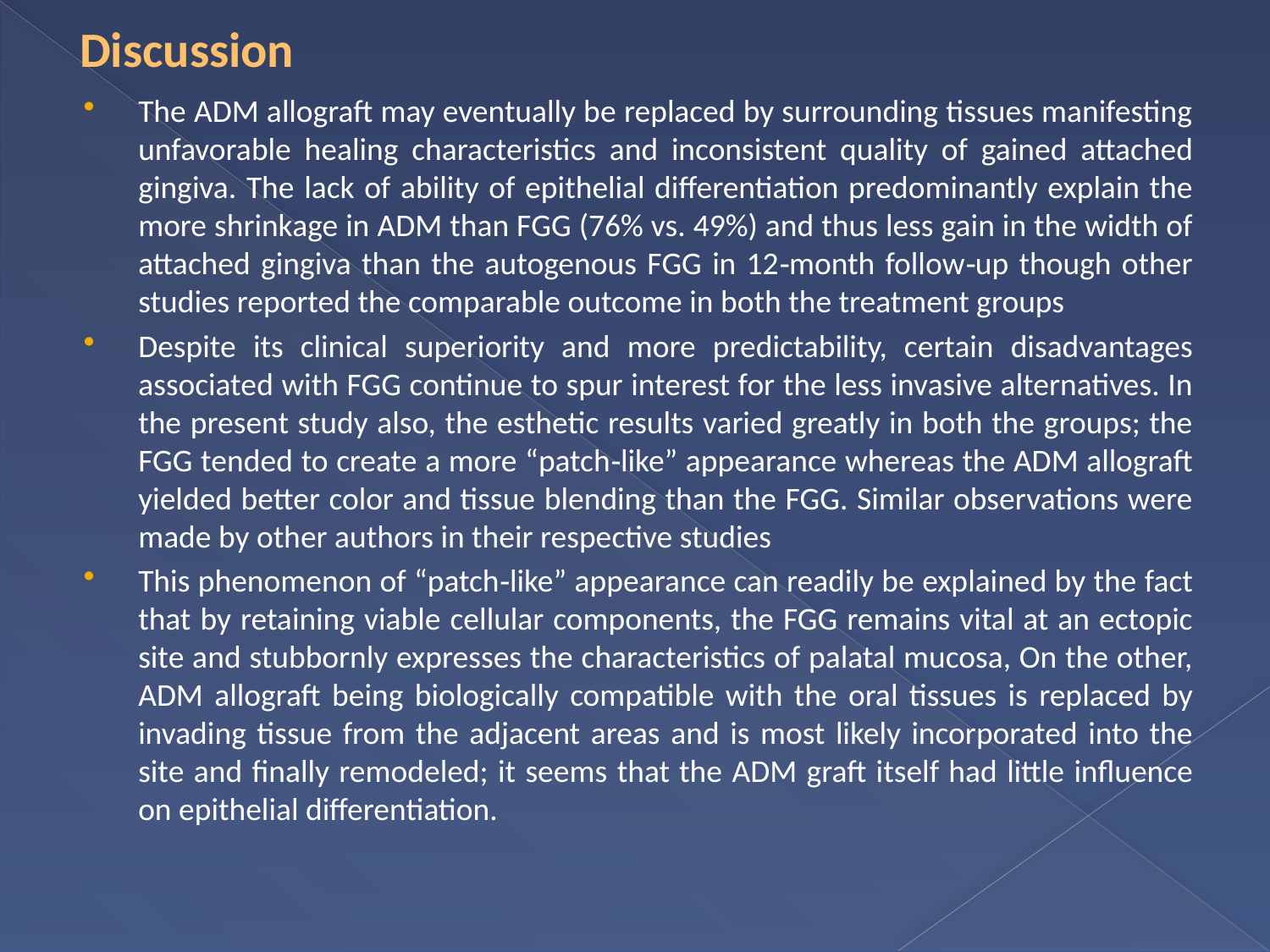

# Discussion
The ADM allograft may eventually be replaced by surrounding tissues manifesting unfavorable healing characteristics and inconsistent quality of gained attached gingiva. The lack of ability of epithelial differentiation predominantly explain the more shrinkage in ADM than FGG (76% vs. 49%) and thus less gain in the width of attached gingiva than the autogenous FGG in 12‑month follow‑up though other studies reported the comparable outcome in both the treatment groups
Despite its clinical superiority and more predictability, certain disadvantages associated with FGG continue to spur interest for the less invasive alternatives. In the present study also, the esthetic results varied greatly in both the groups; the FGG tended to create a more “patch‑like” appearance whereas the ADM allograft yielded better color and tissue blending than the FGG. Similar observations were made by other authors in their respective studies
This phenomenon of “patch‑like” appearance can readily be explained by the fact that by retaining viable cellular components, the FGG remains vital at an ectopic site and stubbornly expresses the characteristics of palatal mucosa, On the other, ADM allograft being biologically compatible with the oral tissues is replaced by invading tissue from the adjacent areas and is most likely incorporated into the site and finally remodeled; it seems that the ADM graft itself had little influence on epithelial differentiation.